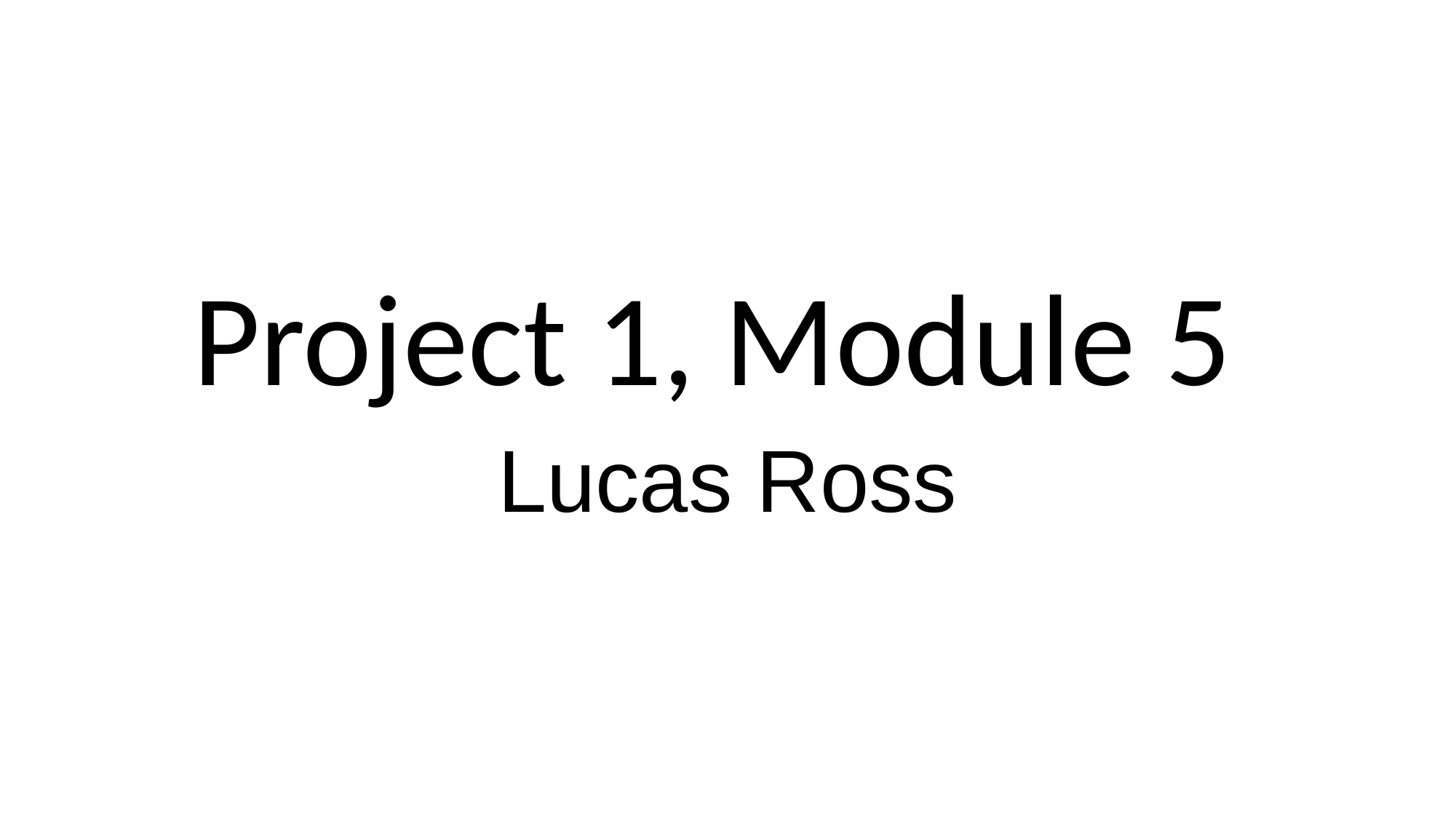

# Project 1, Module 5
Lucas Ross